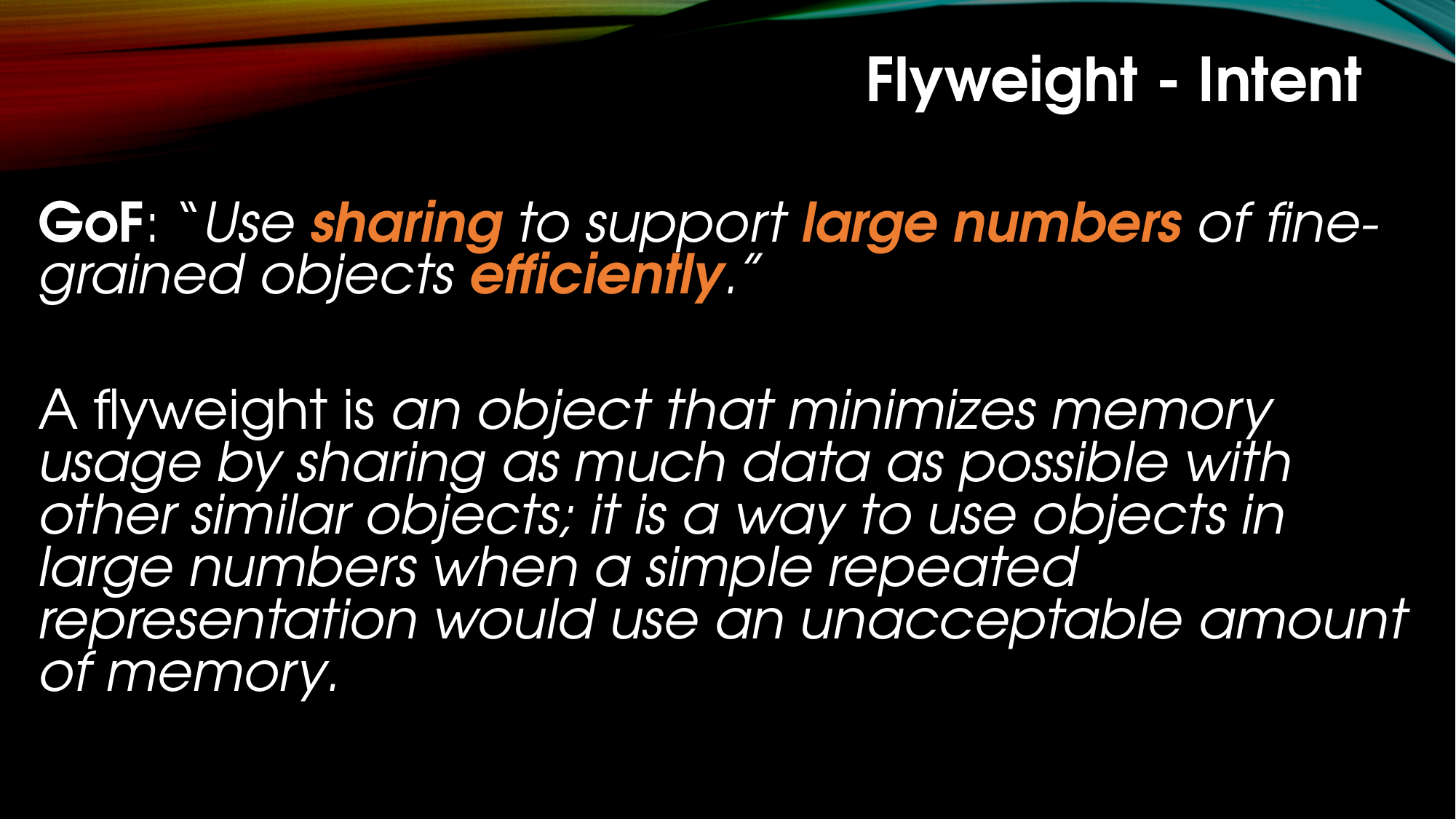

Flyweight - Intent
GoF: “Use sharing to support large numbers of fine-grained objects efficiently.”

A flyweight is an object that minimizes memory usage by sharing as much data as possible with other similar objects; it is a way to use objects in large numbers when a simple repeated representation would use an unacceptable amount of memory.